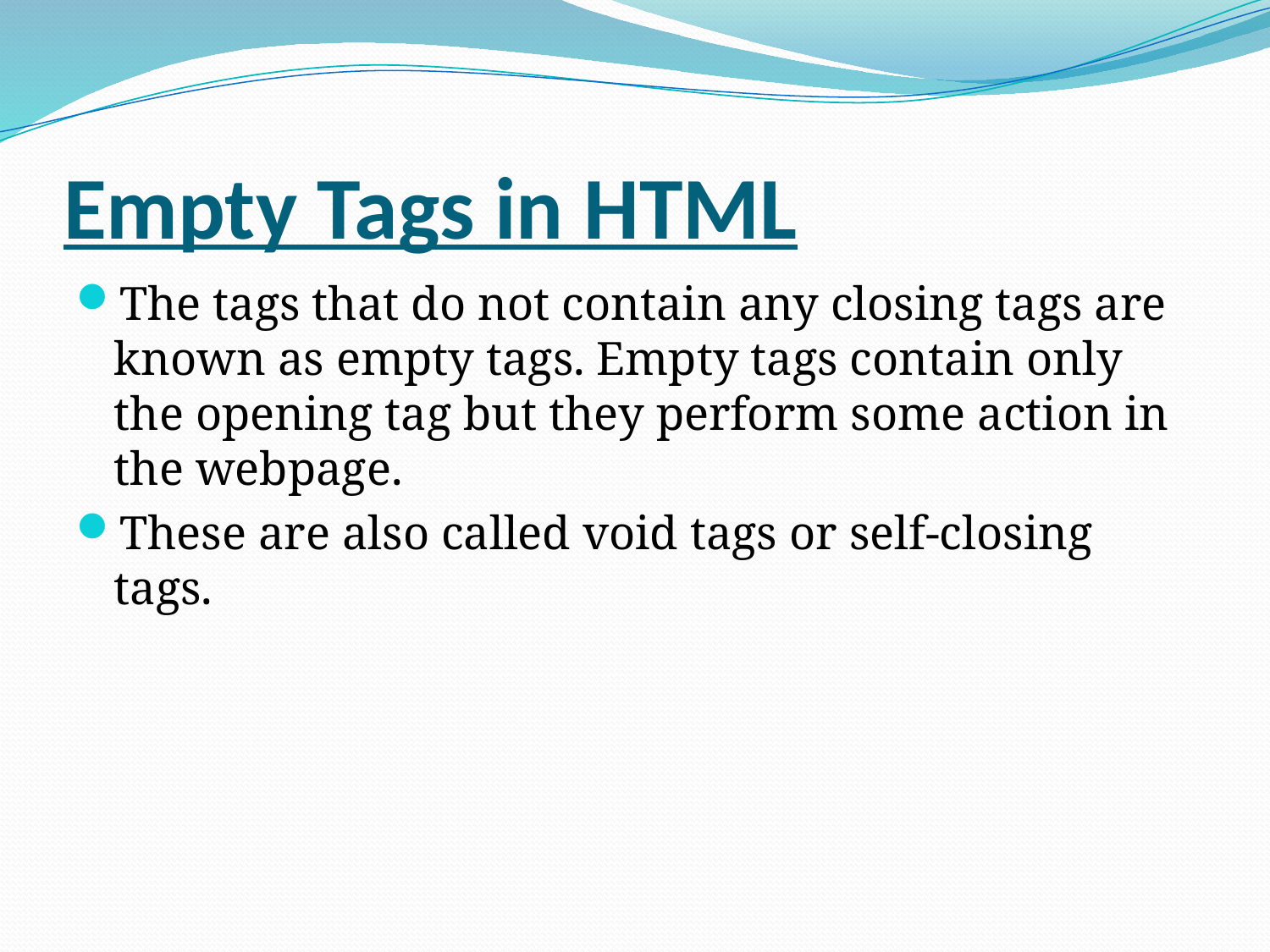

# Empty Tags in HTML
The tags that do not contain any closing tags are known as empty tags. Empty tags contain only the opening tag but they perform some action in the webpage.
These are also called void tags or self-closing tags.